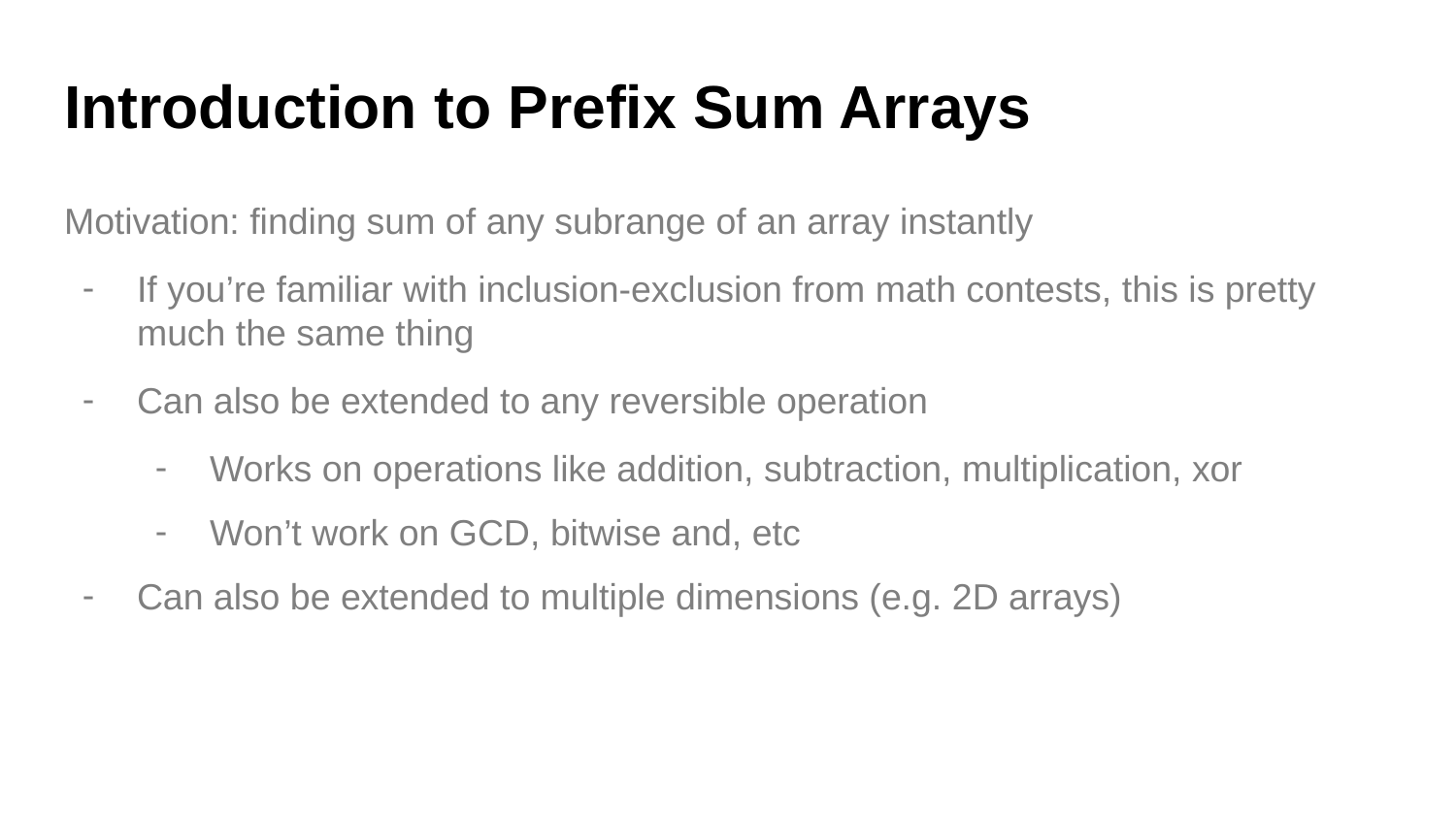

# Introduction to Prefix Sum Arrays
Motivation: finding sum of any subrange of an array instantly
If you’re familiar with inclusion-exclusion from math contests, this is pretty much the same thing
Can also be extended to any reversible operation
Works on operations like addition, subtraction, multiplication, xor
Won’t work on GCD, bitwise and, etc
Can also be extended to multiple dimensions (e.g. 2D arrays)